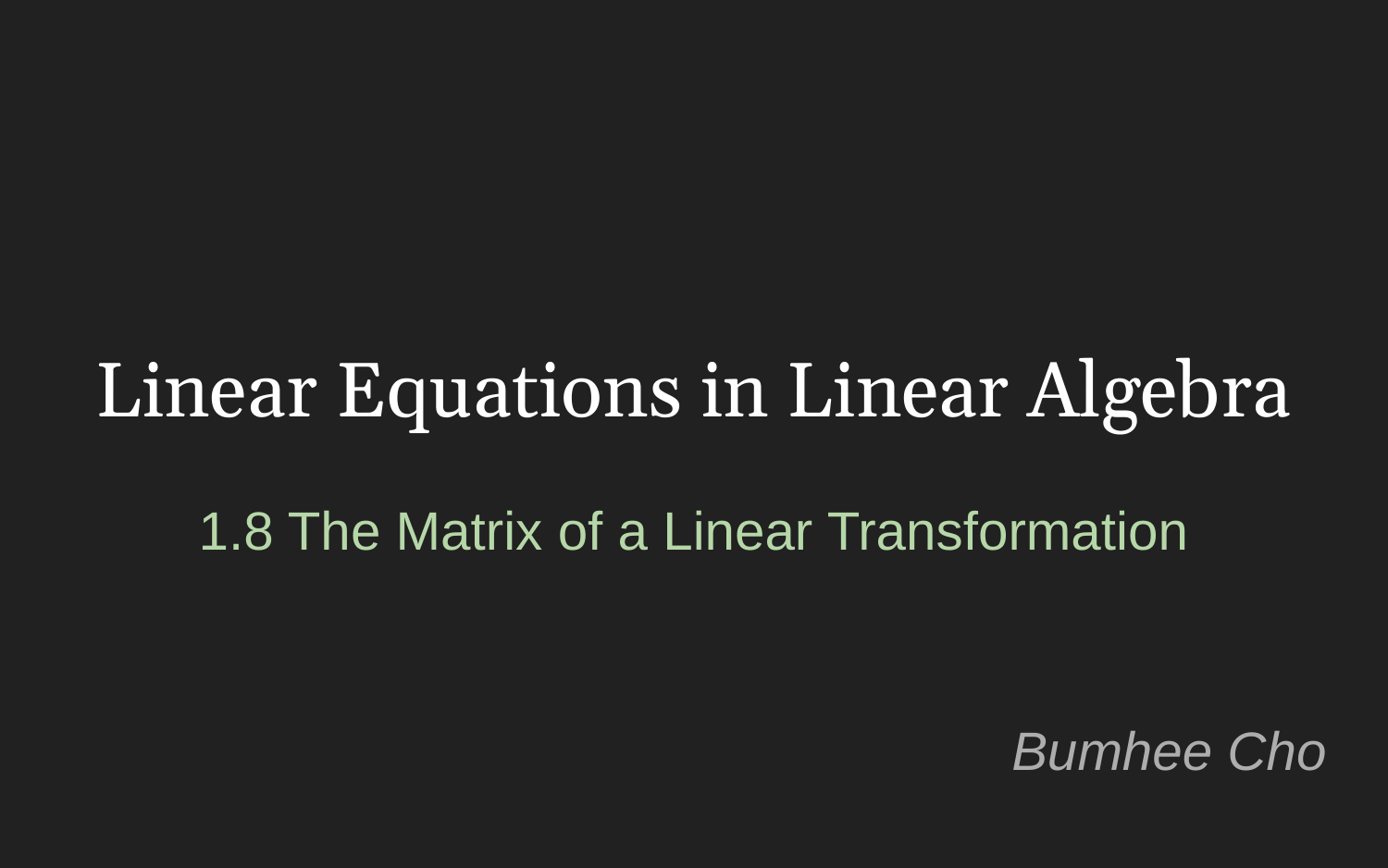

Linear Equations in Linear Algebra
1.8 The Matrix of a Linear Transformation
Bumhee Cho